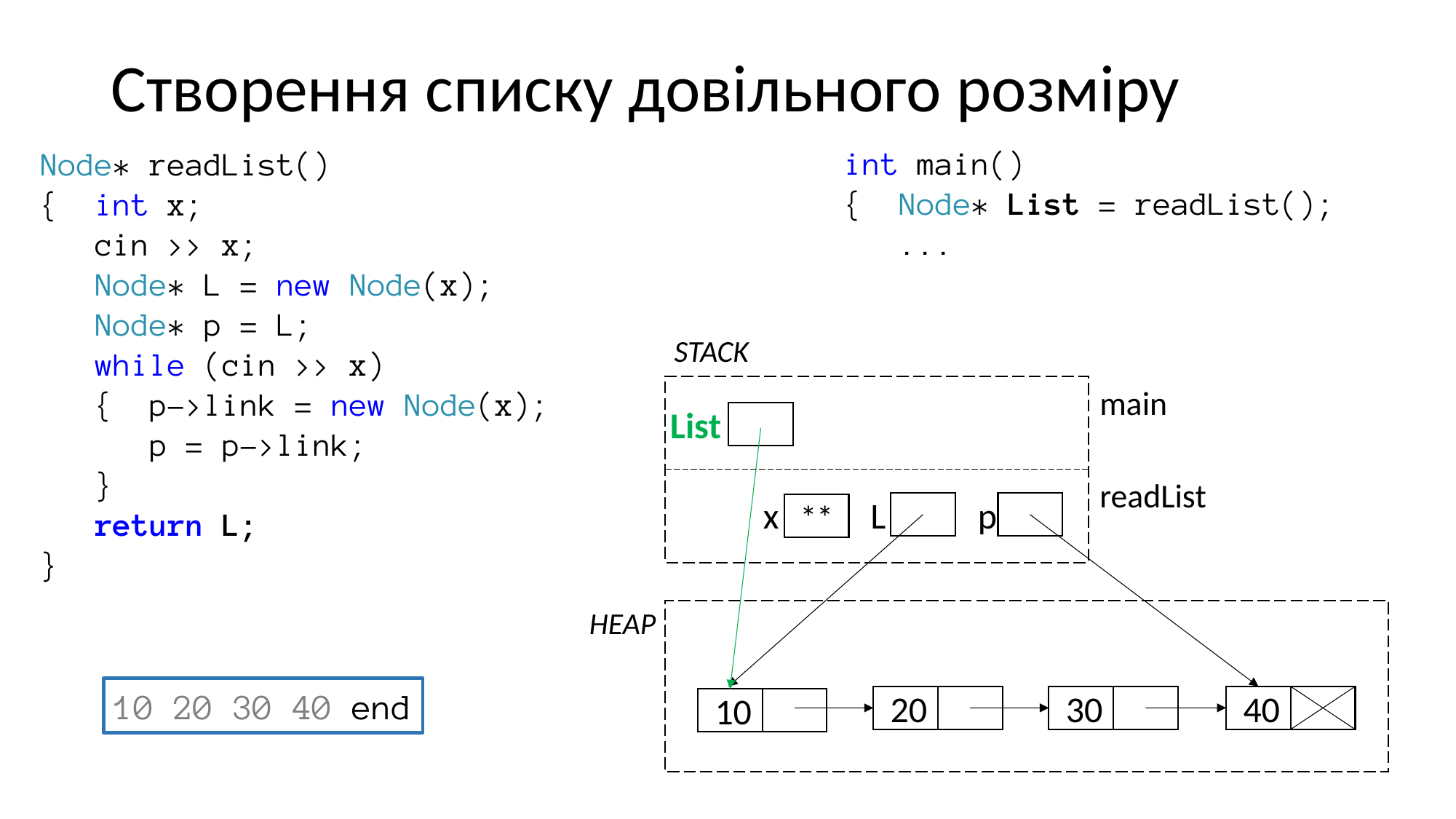

# Створення списку довільного розміру
int main()
{  Node* List = readList();
   ...
Node* readList()
{  int x;
   cin >> x;
   Node* L = new Node(x);
   Node* p = L;
   while (cin >> x)
   {  p->link = new Node(x);
      p = p->link;
   }
   return L;
}
STACK

main
List

readList
x
L

p

**
HEAP

10 20 30 40 end
20

30

40

10